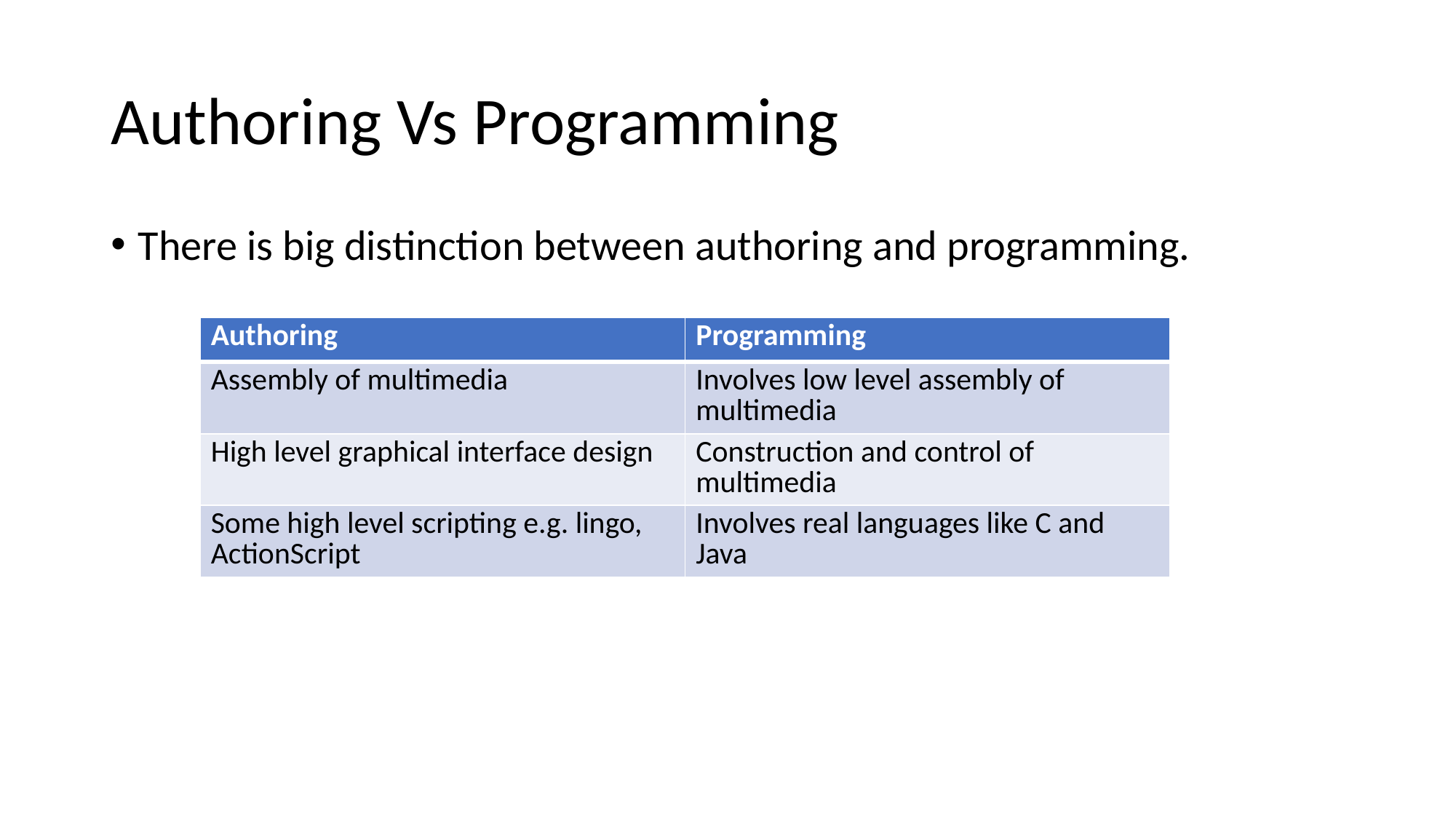

# Authoring Vs Programming
There is big distinction between authoring and programming.

| Authoring | Programming |
| --- | --- |
| Assembly of multimedia | Involves low level assembly of multimedia |
| High level graphical interface design | Construction and control of multimedia |
| Some high level scripting e.g. lingo, ActionScript | Involves real languages like C and Java |